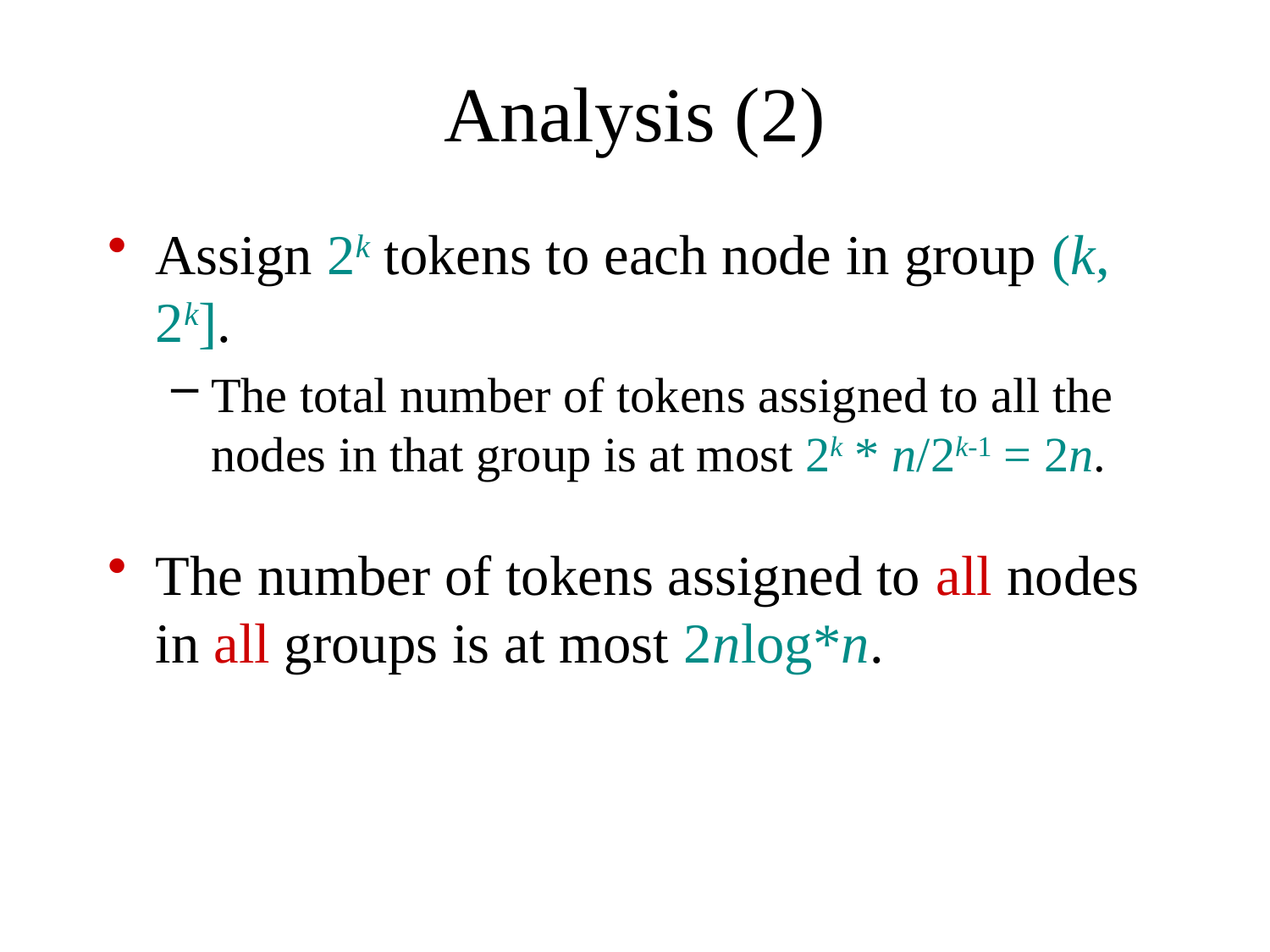

# Analysis (2)
Assign 2k tokens to each node in group (k, 2k].
The total number of tokens assigned to all the nodes in that group is at most 2k * n/2k-1 = 2n.

The number of tokens assigned to all nodes in all groups is at most 2nlog*n.
60